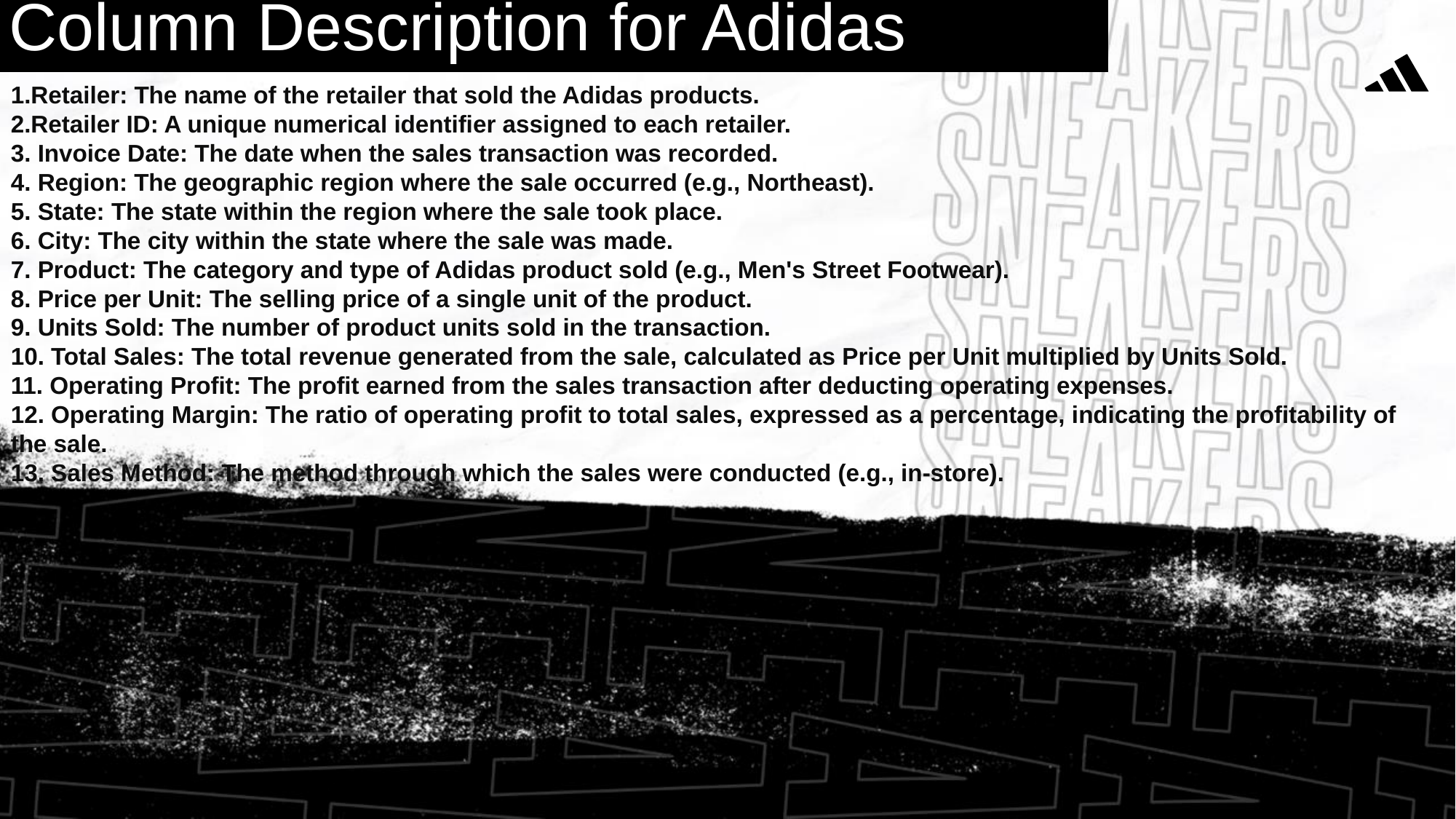

Column Description for Adidas

1.Retailer: The name of the retailer that sold the Adidas products.
2.Retailer ID: A unique numerical identifier assigned to each retailer.
3. Invoice Date: The date when the sales transaction was recorded.
4. Region: The geographic region where the sale occurred (e.g., Northeast).
5. State: The state within the region where the sale took place.
6. City: The city within the state where the sale was made.
7. Product: The category and type of Adidas product sold (e.g., Men's Street Footwear).
8. Price per Unit: The selling price of a single unit of the product.
9. Units Sold: The number of product units sold in the transaction.
10. Total Sales: The total revenue generated from the sale, calculated as Price per Unit multiplied by Units Sold.
11. Operating Profit: The profit earned from the sales transaction after deducting operating expenses.
12. Operating Margin: The ratio of operating profit to total sales, expressed as a percentage, indicating the profitability of the sale.
13. Sales Method: The method through which the sales were conducted (e.g., in-store).